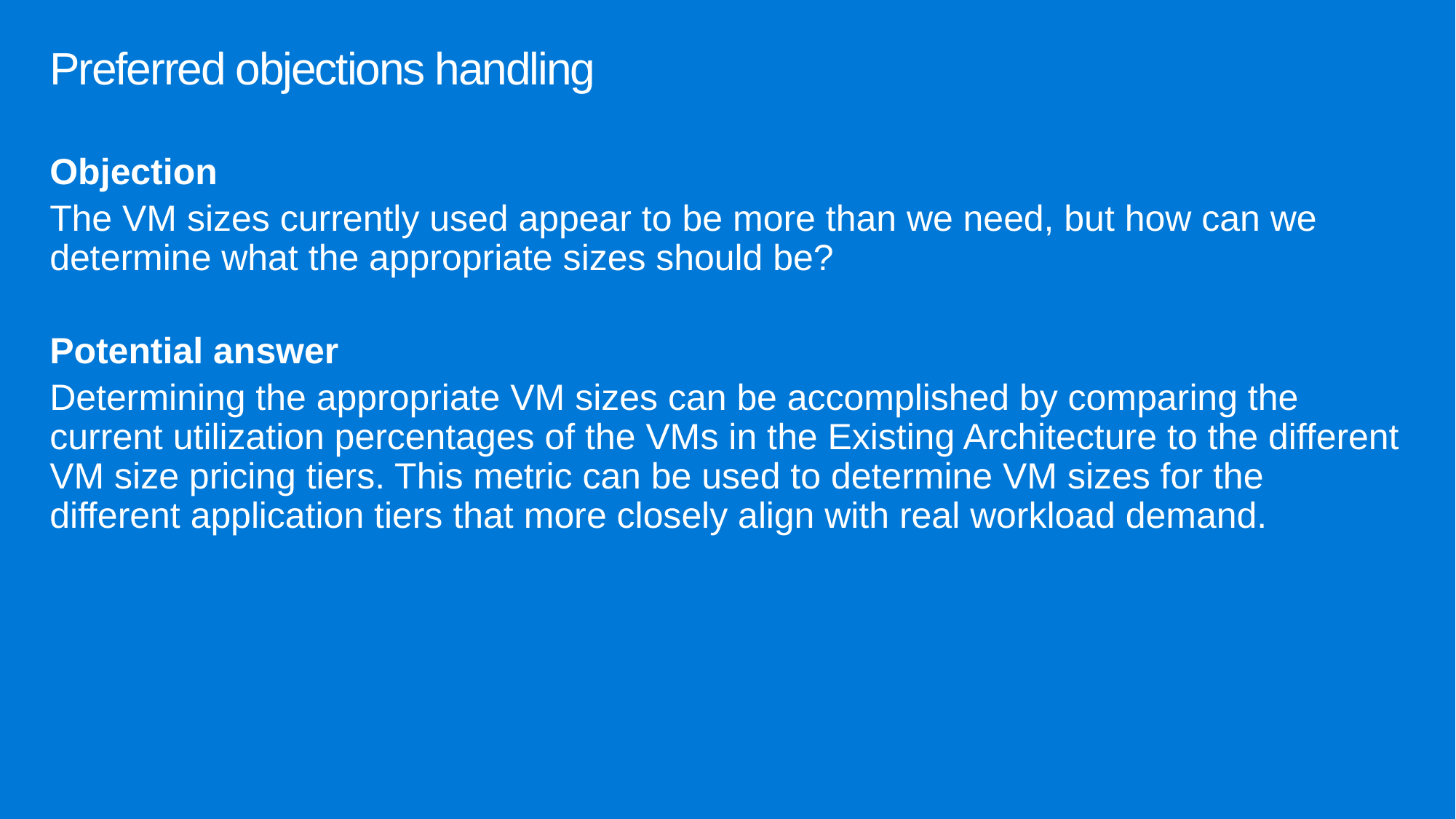

# Preferred objections handling
Objection
The VM sizes currently used appear to be more than we need, but how can we determine what the appropriate sizes should be?

Potential answer
Determining the appropriate VM sizes can be accomplished by comparing the current utilization percentages of the VMs in the Existing Architecture to the different VM size pricing tiers. This metric can be used to determine VM sizes for the different application tiers that more closely align with real workload demand.